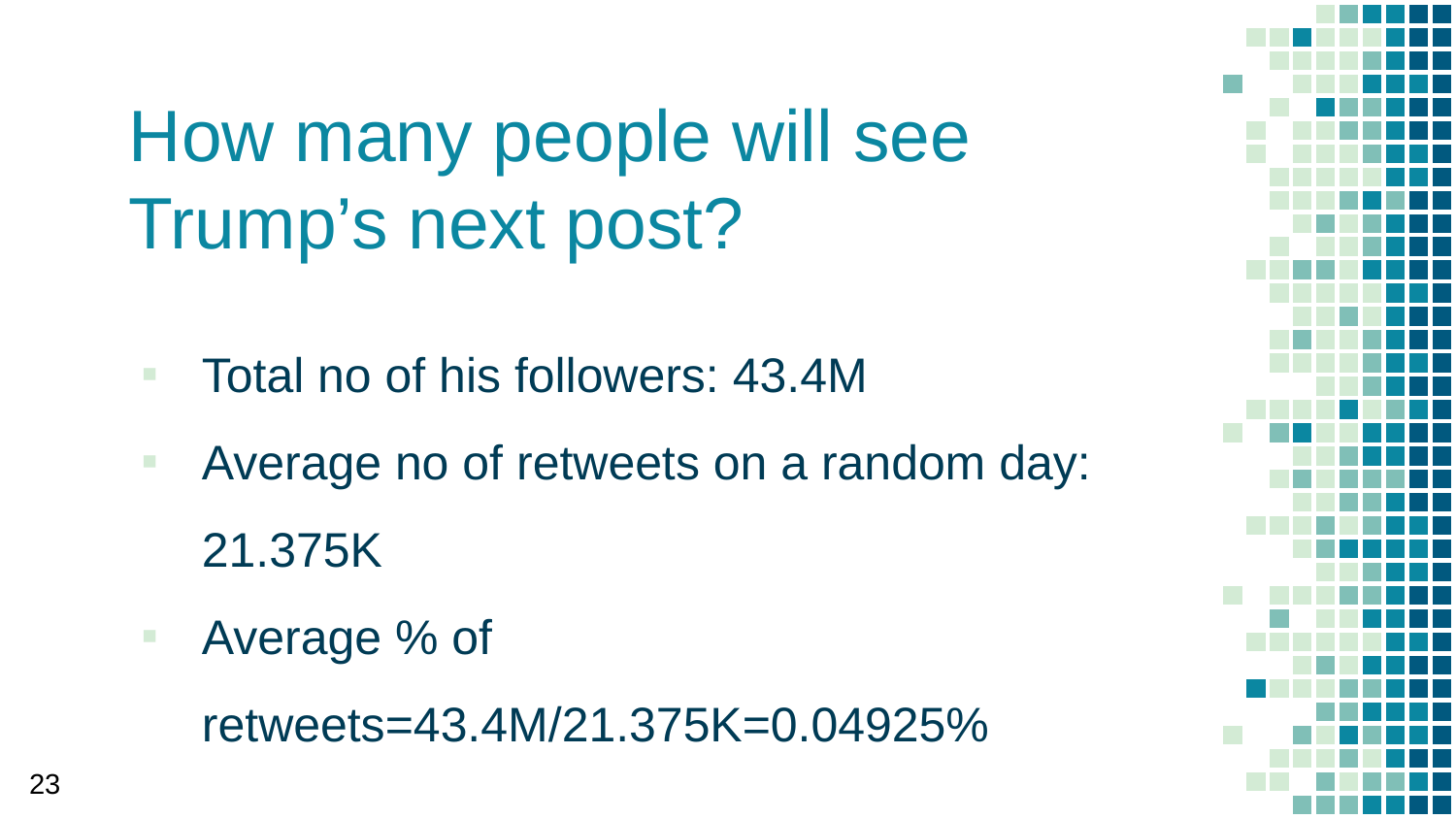

# How many people will see Trump’s next post?
Total no of his followers: 43.4M
Average no of retweets on a random day: 21.375K
Average % of retweets=43.4M/21.375K=0.04925%

1) as of 27 Nov 2017
2) on 22 Nov 2017, he had 8 tweets in total, with their respective no of retweets being 33K, 39K, 25K, 16K, 11K, 11K, 26K, and 10K
23